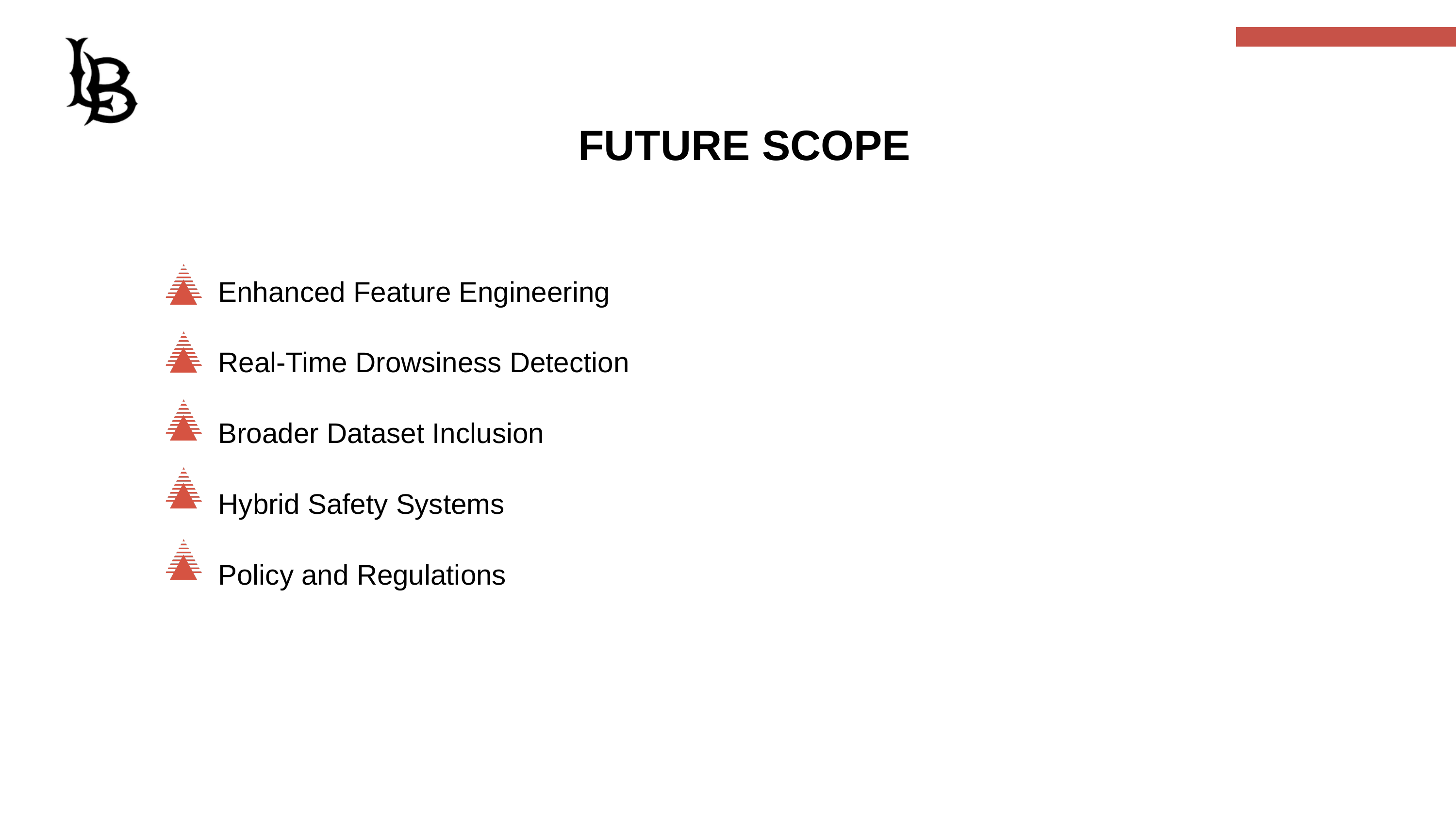

FUTURE SCOPE
Enhanced Feature Engineering
Real-Time Drowsiness Detection
Broader Dataset Inclusion
Hybrid Safety Systems
Policy and Regulations